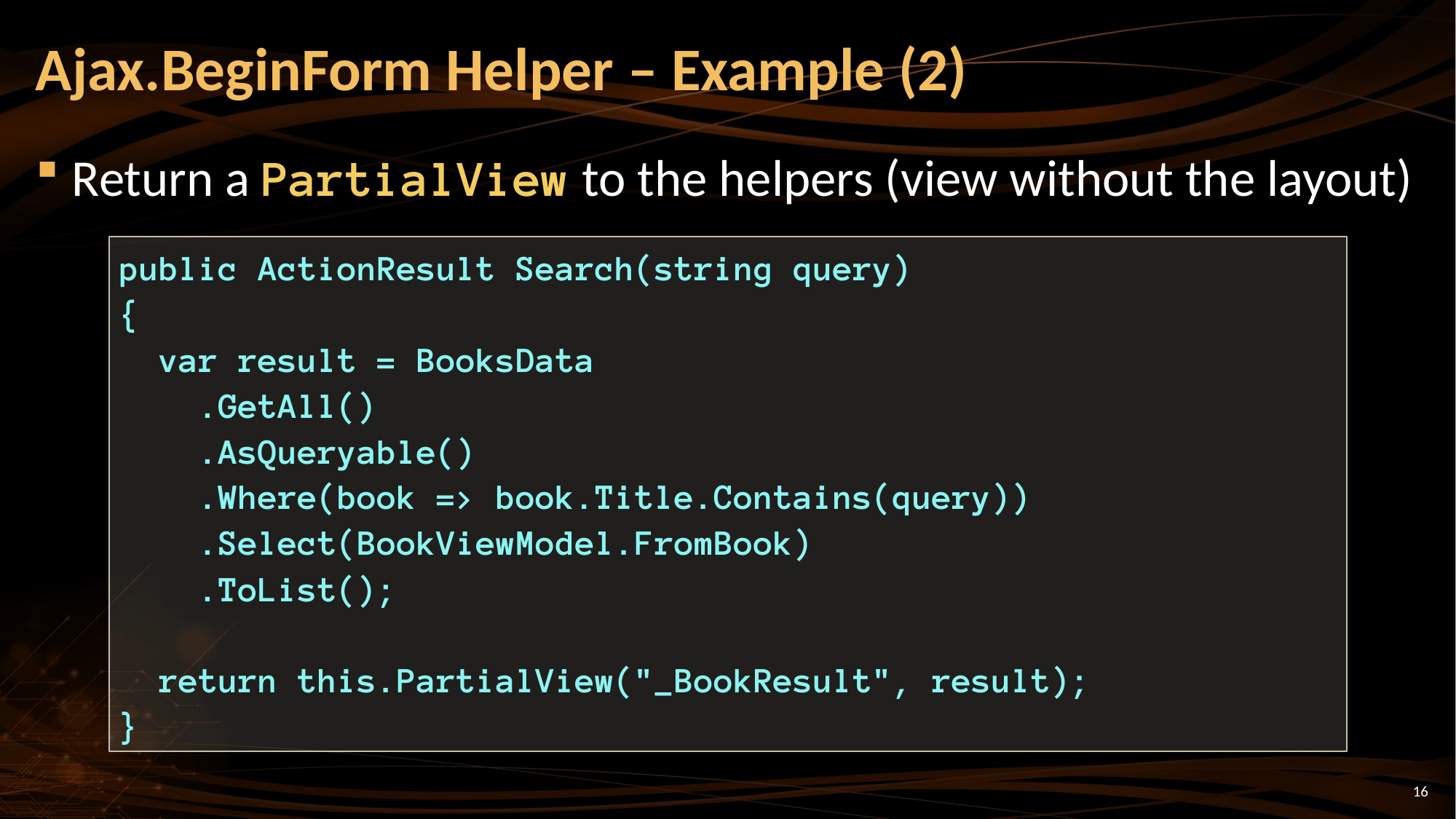

# Ajax.BeginForm Helper – Example (2)
Return a PartialView to the helpers (view without the layout)

public ActionResult Search(string query)
{
  var result = BooksData
    .GetAll()
    .AsQueryable()
    .Where(book => book.Title.Contains(query))
    .Select(BookViewModel.FromBook)
    .ToList();

  return this.PartialView("_BookResult", result);
}
16